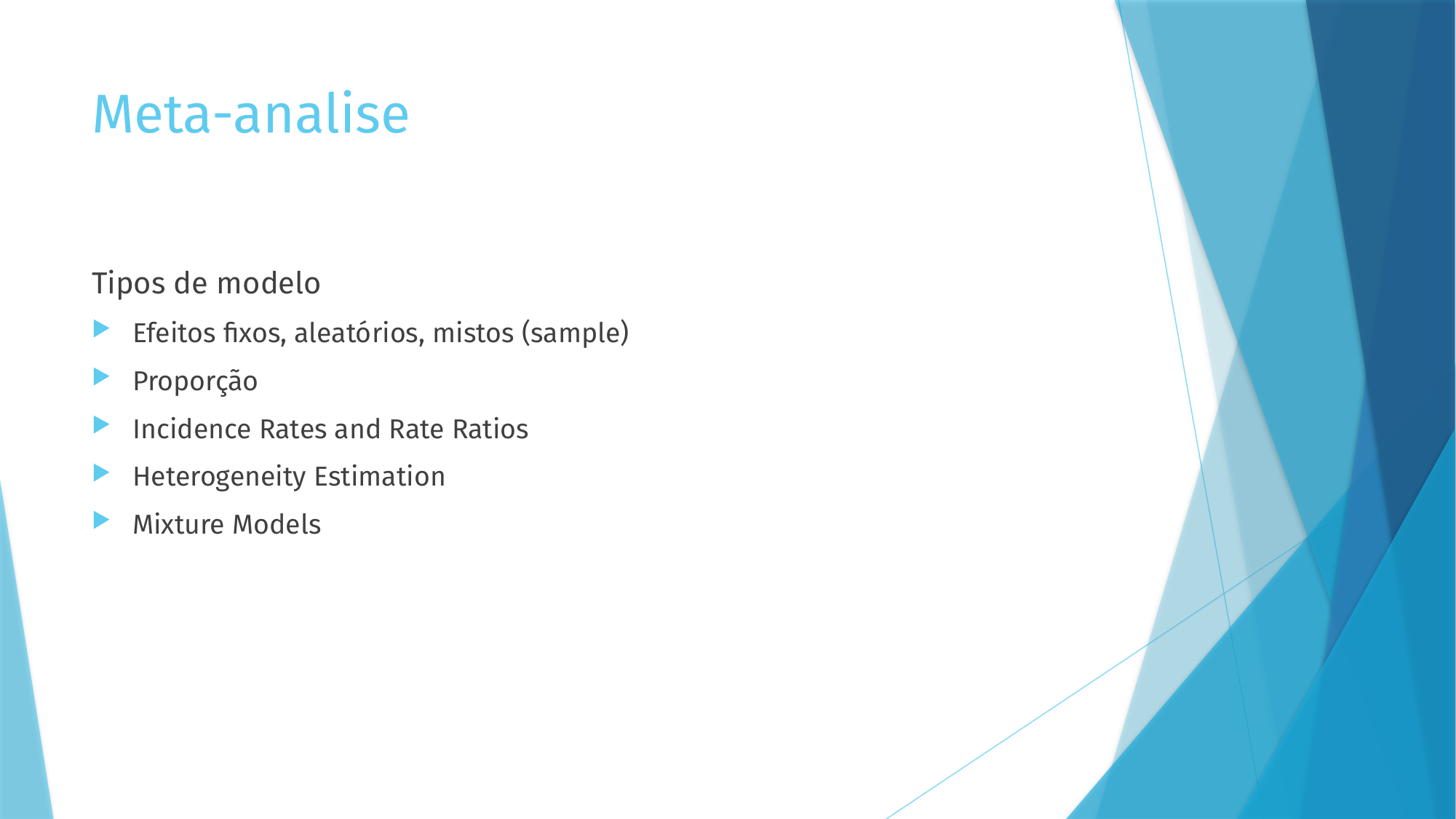

# Meta-analise
Tipos de modelo
Efeitos fixos, aleatórios, mistos (sample)
Proporção
Incidence Rates and Rate Ratios
Heterogeneity Estimation
Mixture Models